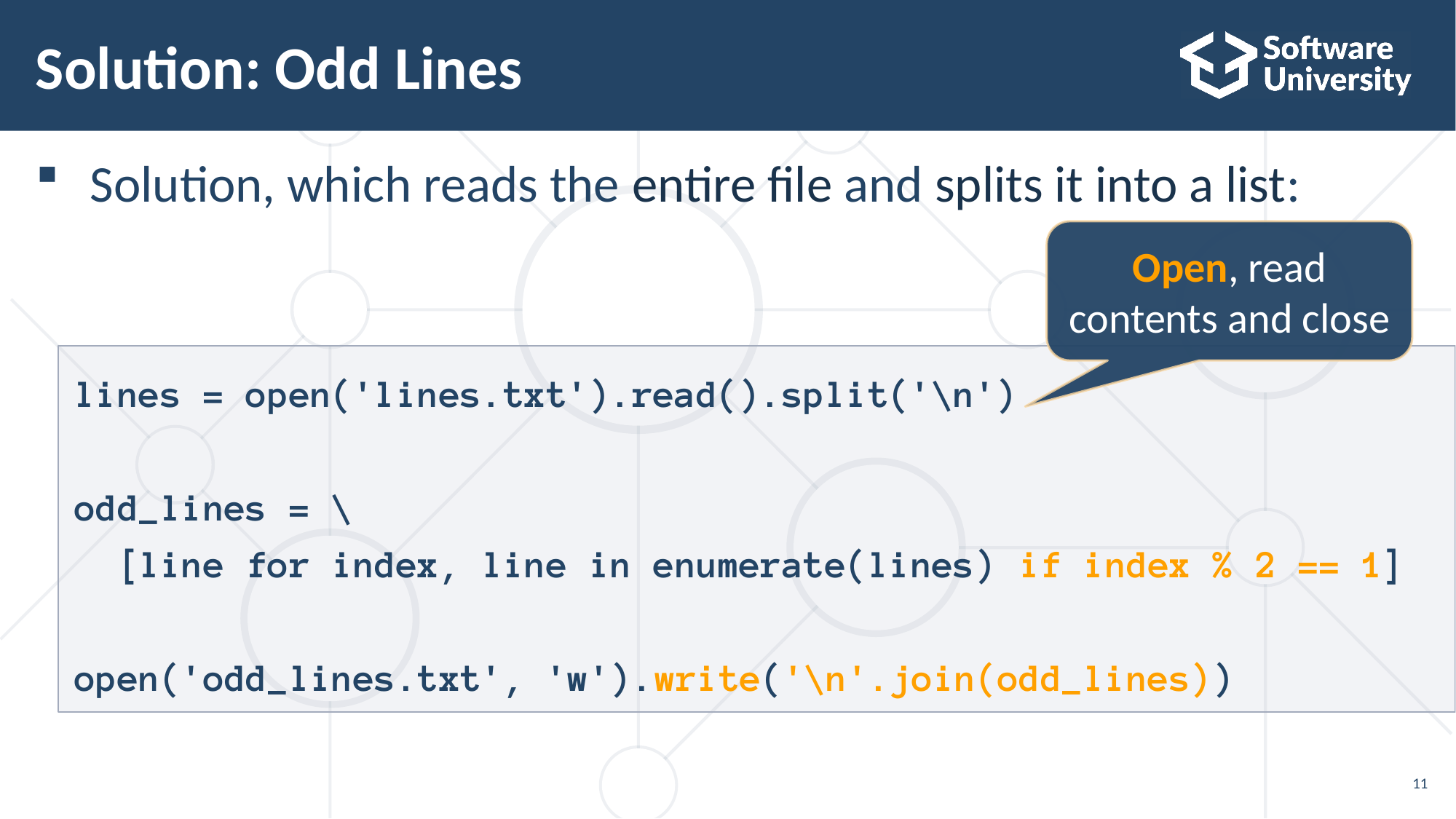

# Solution: Odd Lines
Solution, which reads the entire file and splits it into a list:
Open, read contents and close
lines = open('lines.txt').read().split('\n')

odd_lines = \
  [line for index, line in enumerate(lines) if index % 2 == 1]

open('odd_lines.txt', 'w').write('\n'.join(odd_lines))
11